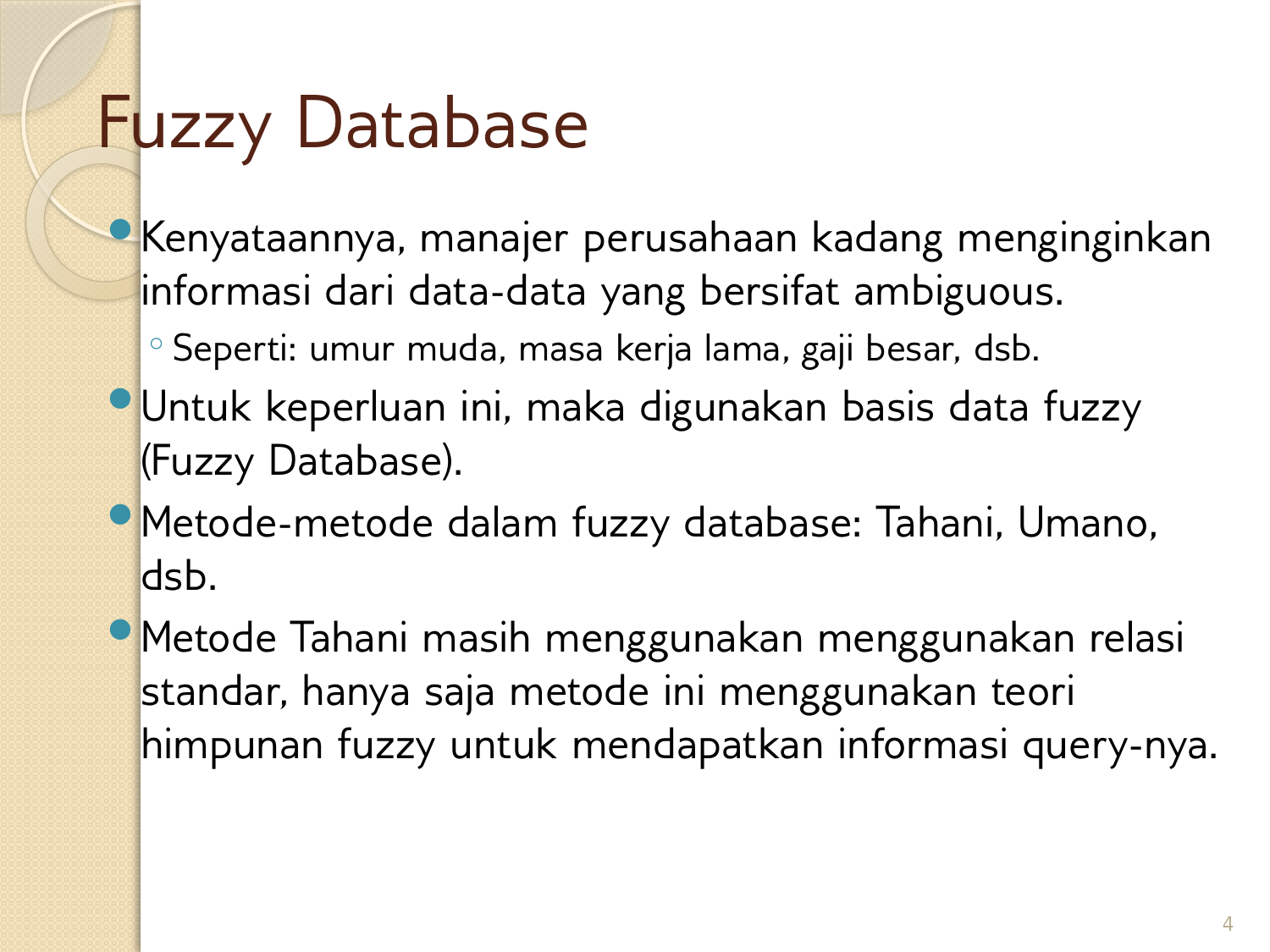

# Fuzzy Database
Kenyataannya, manajer perusahaan kadang menginginkan informasi dari data-data yang bersifat ambiguous.
Seperti: umur muda, masa kerja lama, gaji besar, dsb.
Untuk keperluan ini, maka digunakan basis data fuzzy (Fuzzy Database).
Metode-metode dalam fuzzy database: Tahani, Umano, dsb.
Metode Tahani masih menggunakan menggunakan relasi standar, hanya saja metode ini menggunakan teori himpunan fuzzy untuk mendapatkan informasi query-nya.
4